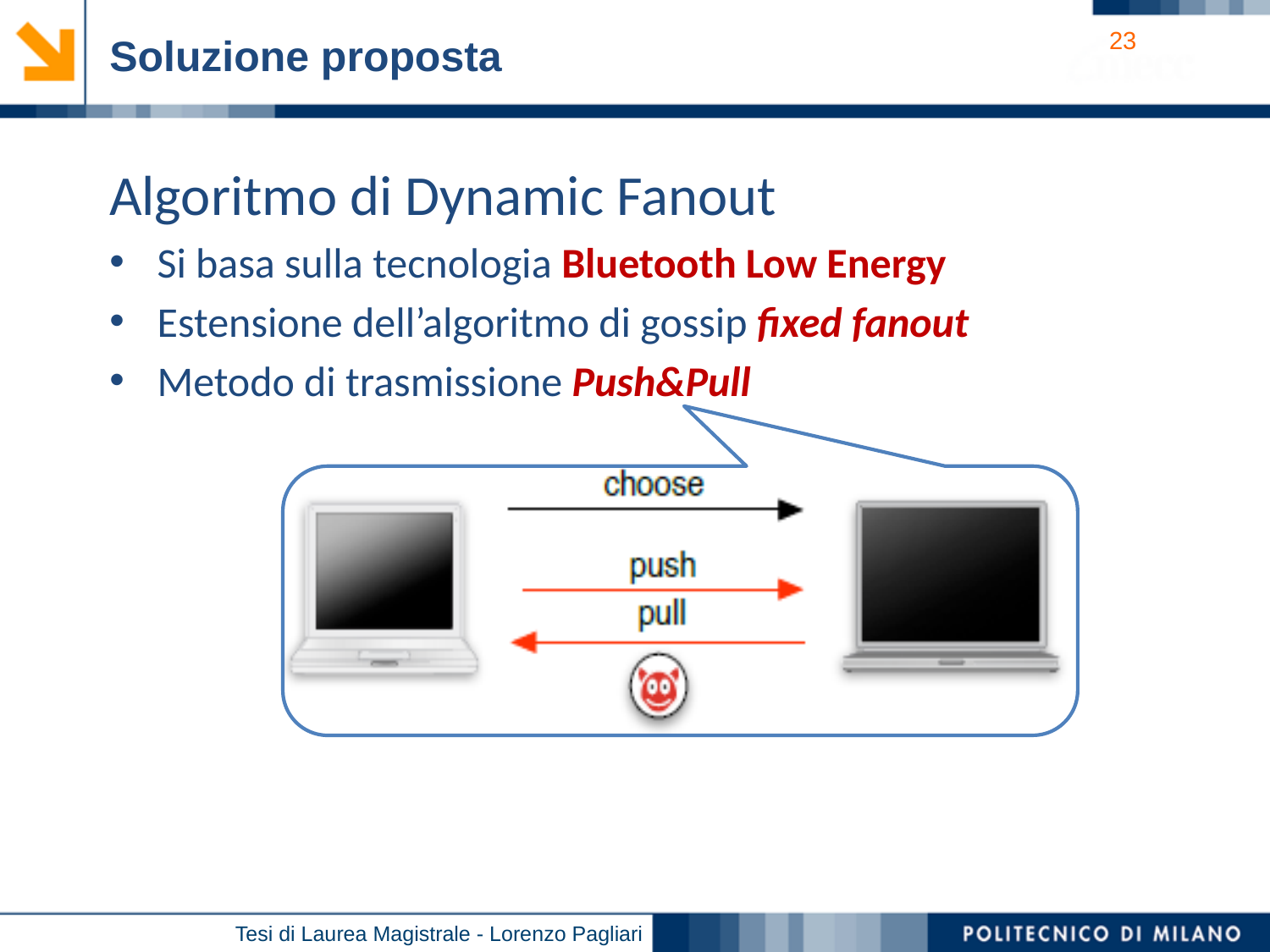

Soluzione proposta
Algoritmo di Dynamic Fanout
Si basa sulla tecnologia Bluetooth Low Energy
Estensione dell’algoritmo di gossip fixed fanout
Metodo di trasmissione Push&Pull